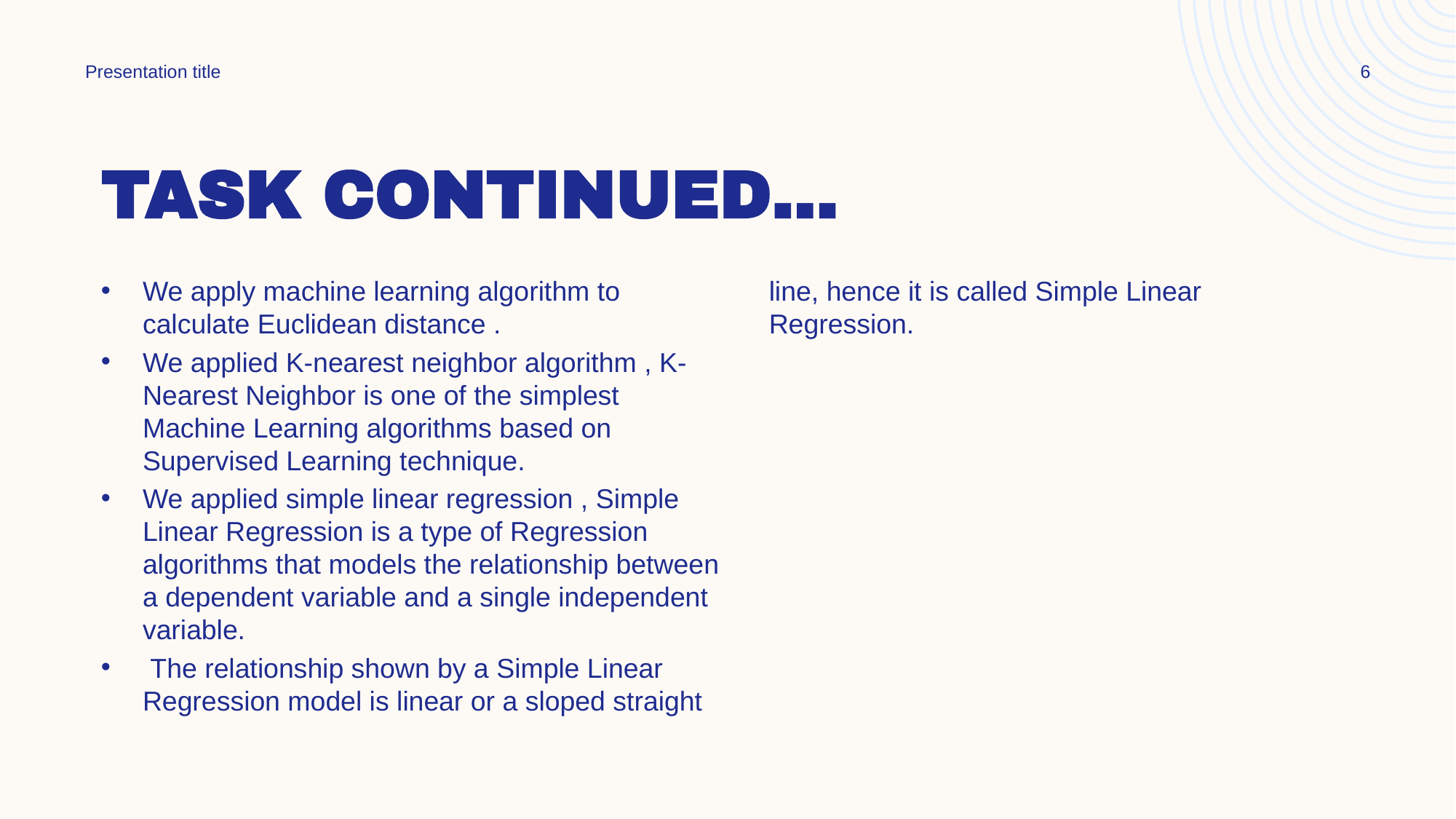

Presentation title
6
# Task continued…
We apply machine learning algorithm to calculate Euclidean distance .
We applied K-nearest neighbor algorithm , K-Nearest Neighbor is one of the simplest Machine Learning algorithms based on Supervised Learning technique.
We applied simple linear regression , Simple Linear Regression is a type of Regression algorithms that models the relationship between a dependent variable and a single independent variable.
 The relationship shown by a Simple Linear Regression model is linear or a sloped straight line, hence it is called Simple Linear Regression.